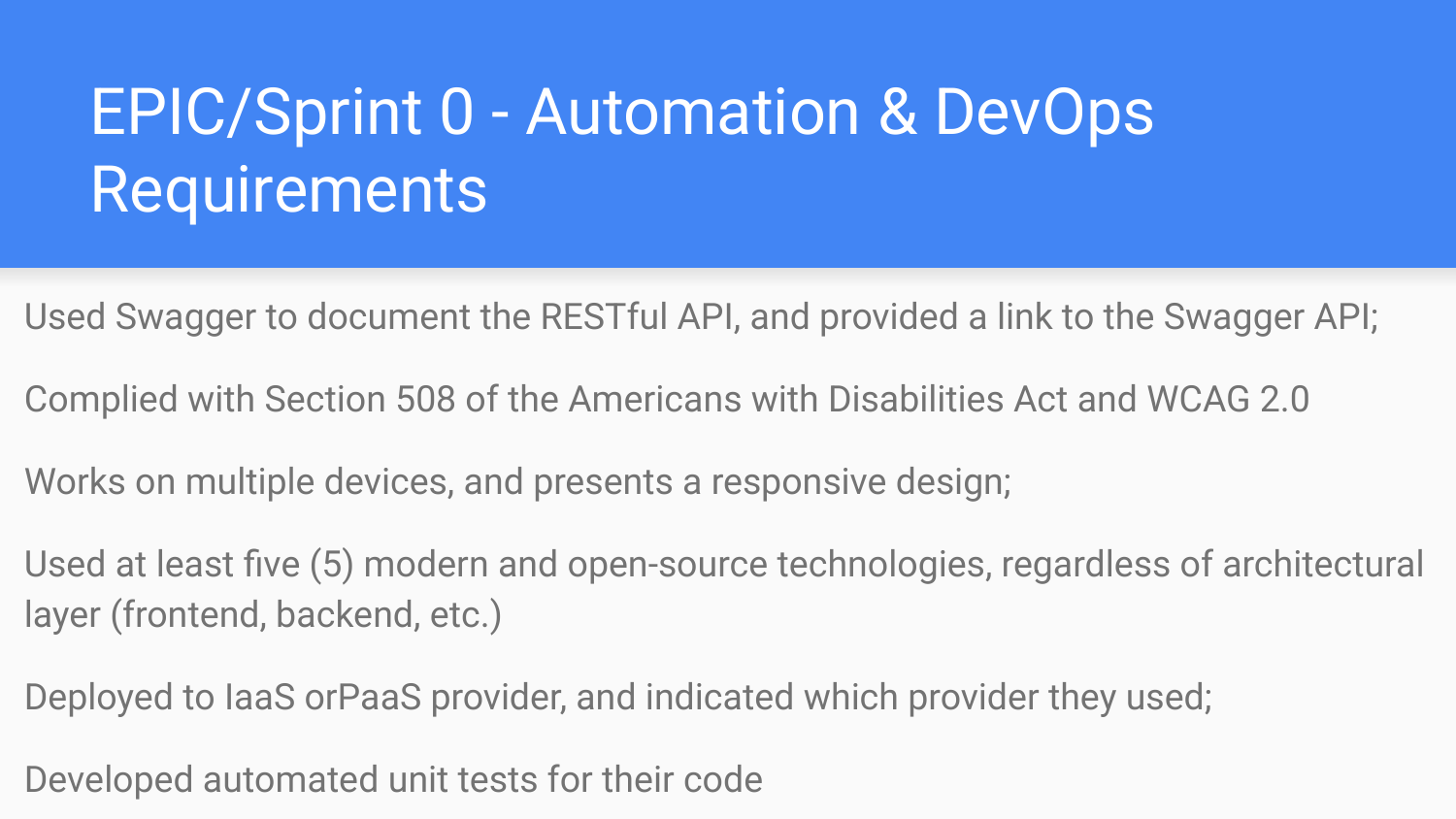

# EPIC/Sprint 0 - Automation & DevOps Requirements
Used Swagger to document the RESTful API, and provided a link to the Swagger API;
Complied with Section 508 of the Americans with Disabilities Act and WCAG 2.0
Works on multiple devices, and presents a responsive design;
Used at least five (5) modern and open-source technologies, regardless of architectural layer (frontend, backend, etc.)
Deployed to IaaS orPaaS provider, and indicated which provider they used;
Developed automated unit tests for their code